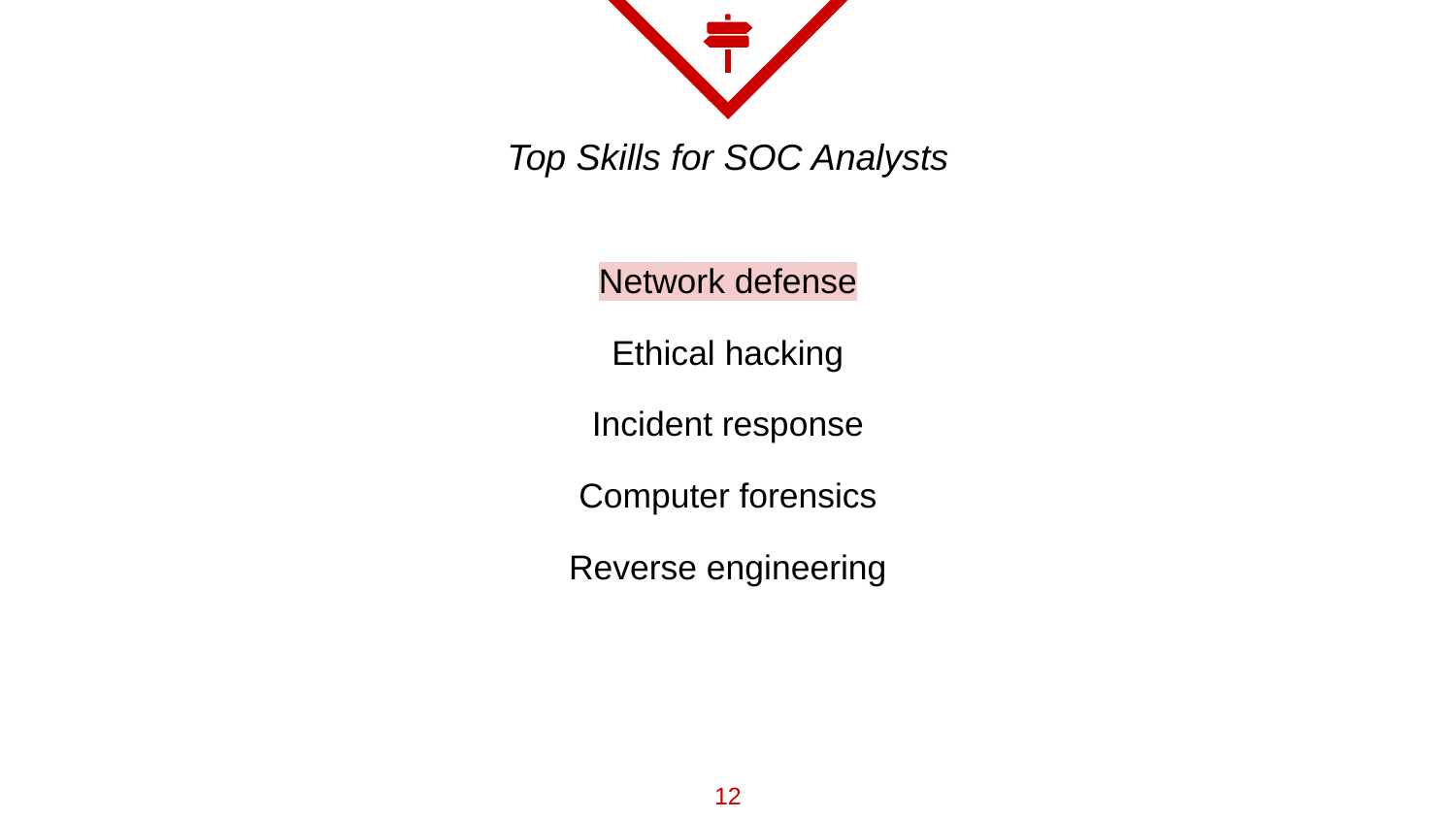

# Top Skills for SOC Analysts
Network defense
Ethical hacking
Incident response
Computer forensics
Reverse engineering
12